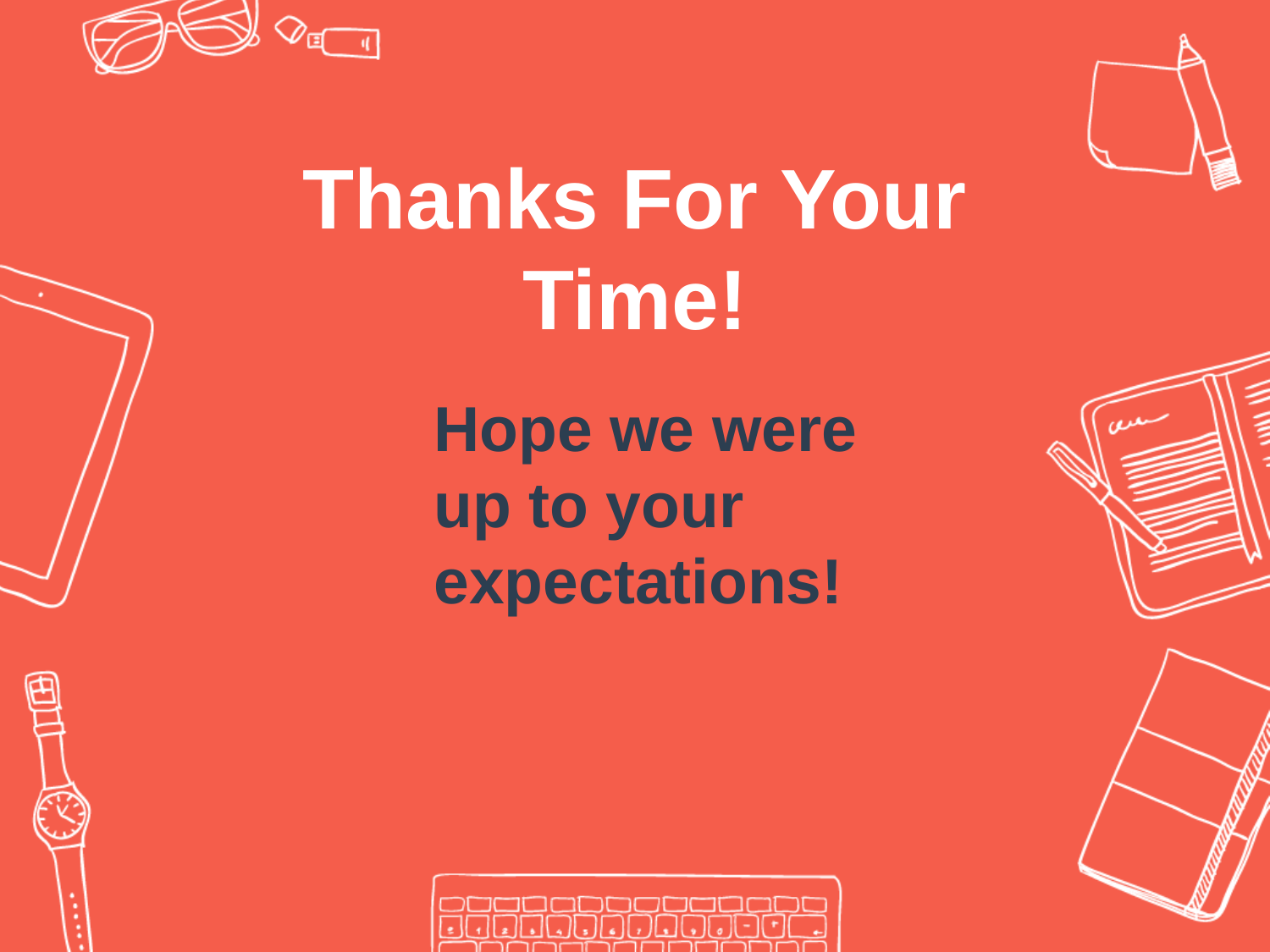

Thanks For Your Time!
Hope we were up to your expectations!